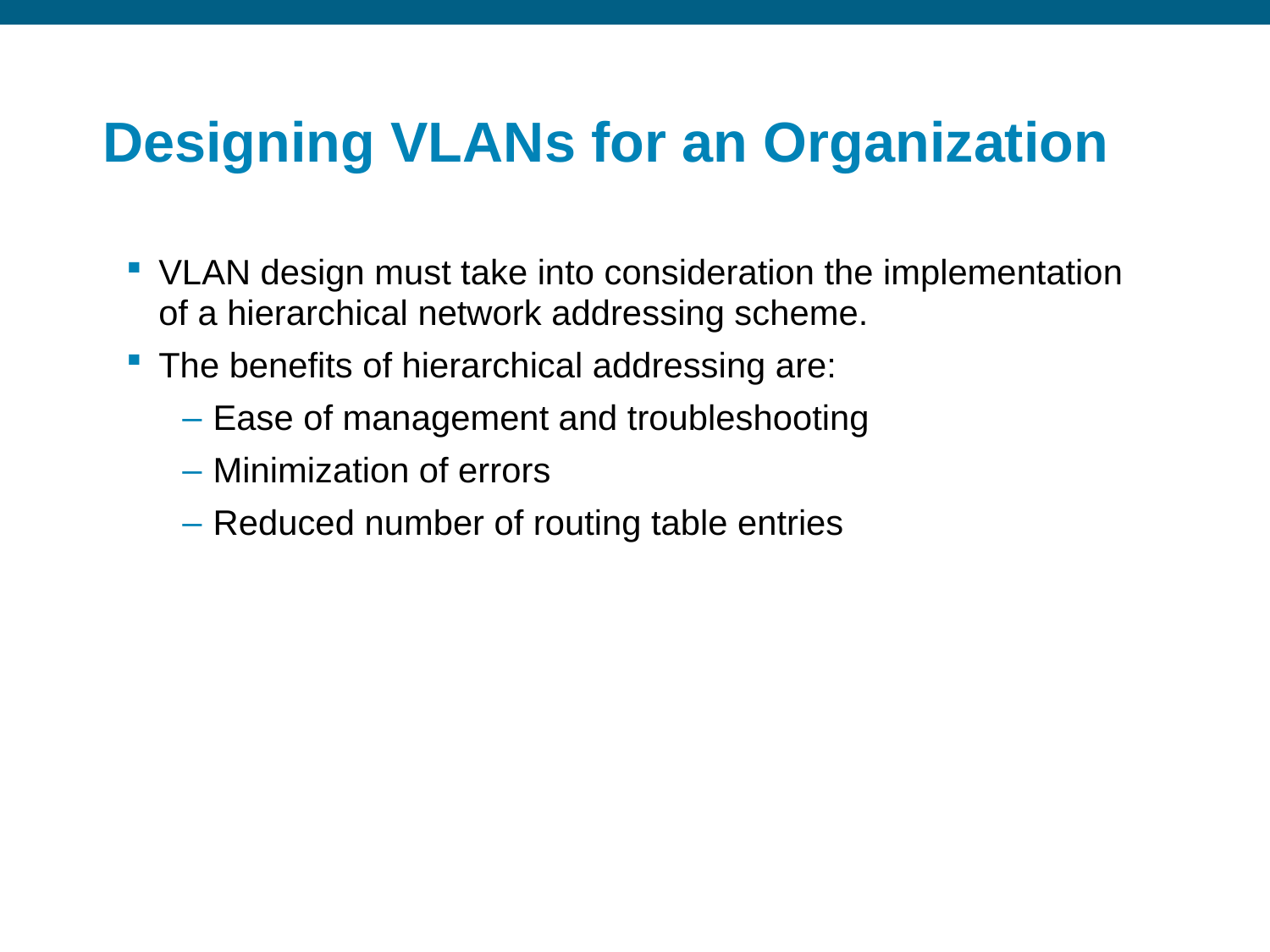

# Designing VLANs for an Organization
VLAN design must take into consideration the implementation
of a hierarchical network addressing scheme.
The benefits of hierarchical addressing are:
Ease of management and troubleshooting
Minimization of errors
Reduced number of routing table entries